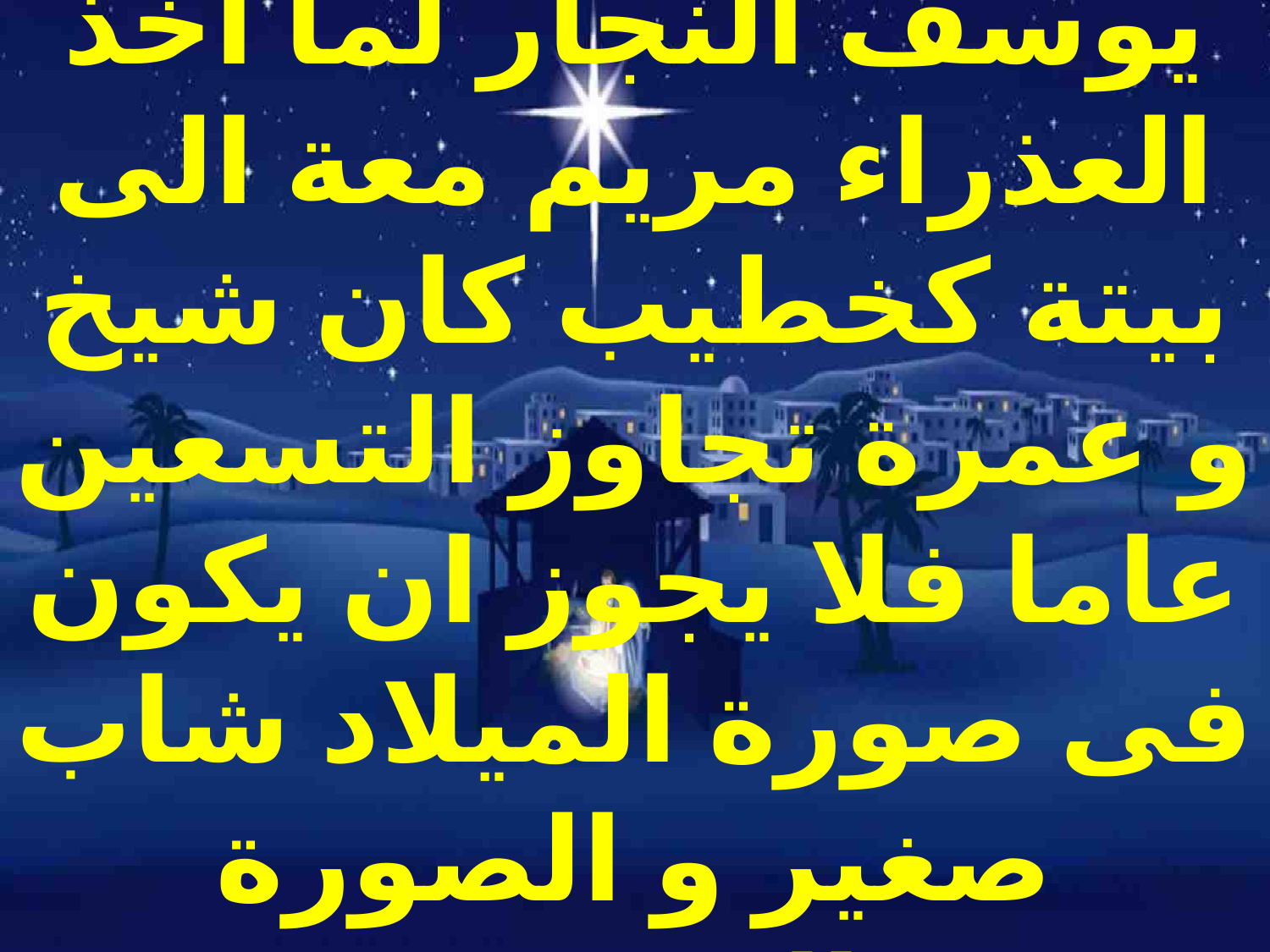

# الصورة خطأ طبعا لان يوسف النجار لما اخذ العذراء مريم معة الى بيتة كخطيب كان شيخ و عمرة تجاوز التسعين عاما فلا يجوز ان يكون فى صورة الميلاد شاب صغير و الصورة الصحيحة